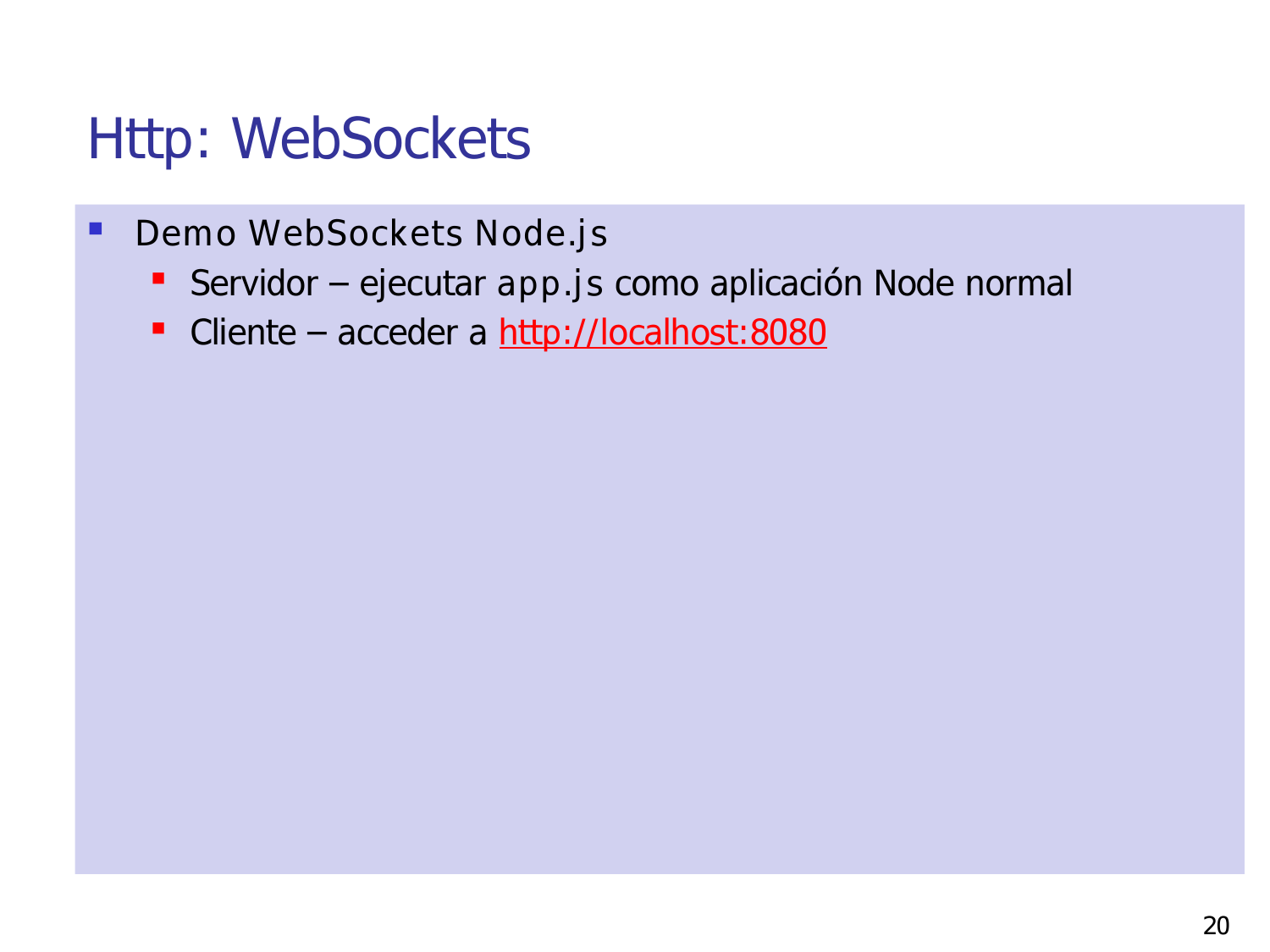

# Http: WebSockets
Demo WebSockets Node.js
Servidor – ejecutar app.js como aplicación Node normal
Cliente – acceder a http://localhost:8080

20